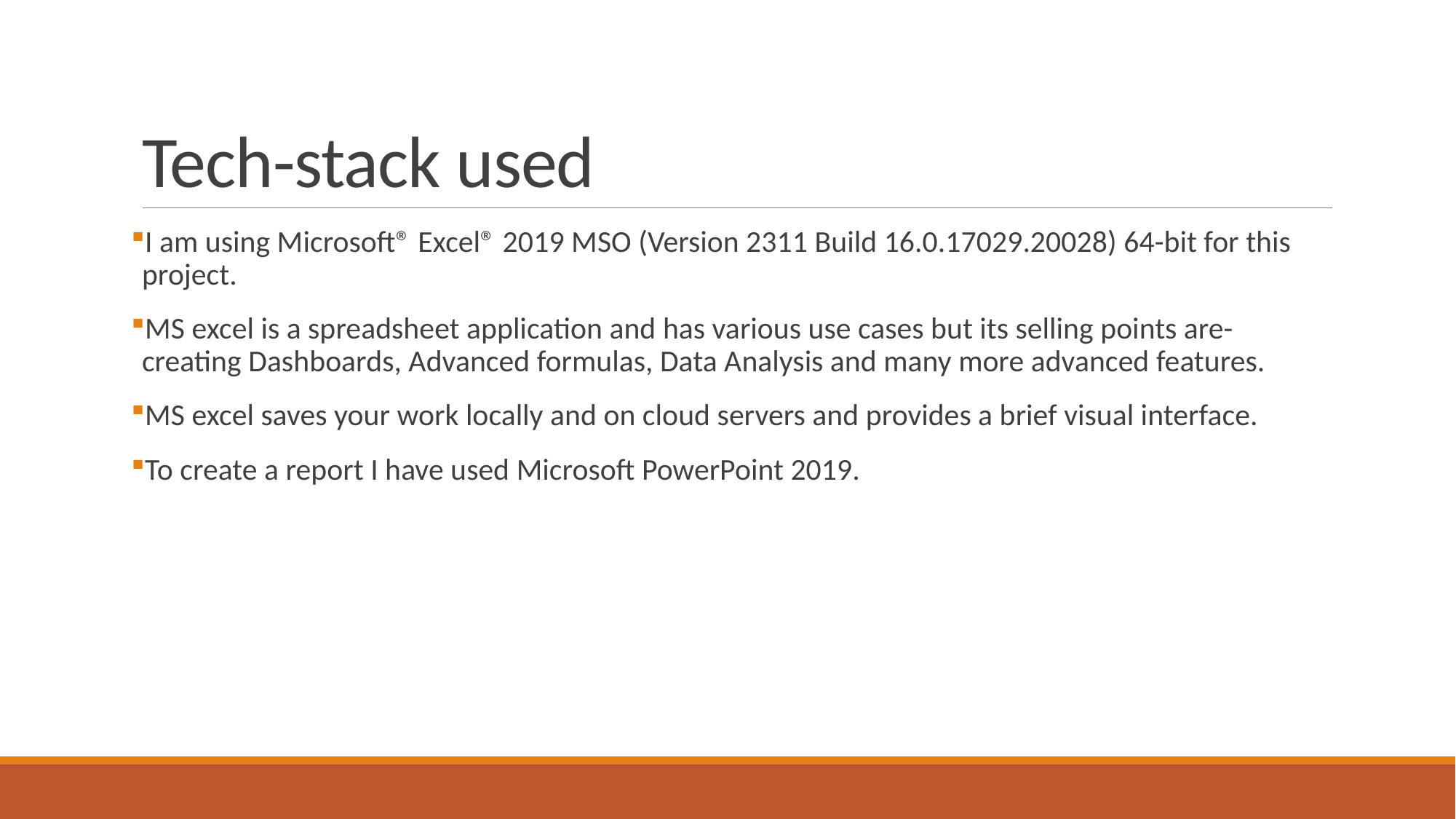

# Tech-stack used
I am using Microsoft® Excel® 2019 MSO (Version 2311 Build 16.0.17029.20028) 64-bit for this project.
MS excel is a spreadsheet application and has various use cases but its selling points are- creating Dashboards, Advanced formulas, Data Analysis and many more advanced features.
MS excel saves your work locally and on cloud servers and provides a brief visual interface.
To create a report I have used Microsoft PowerPoint 2019.